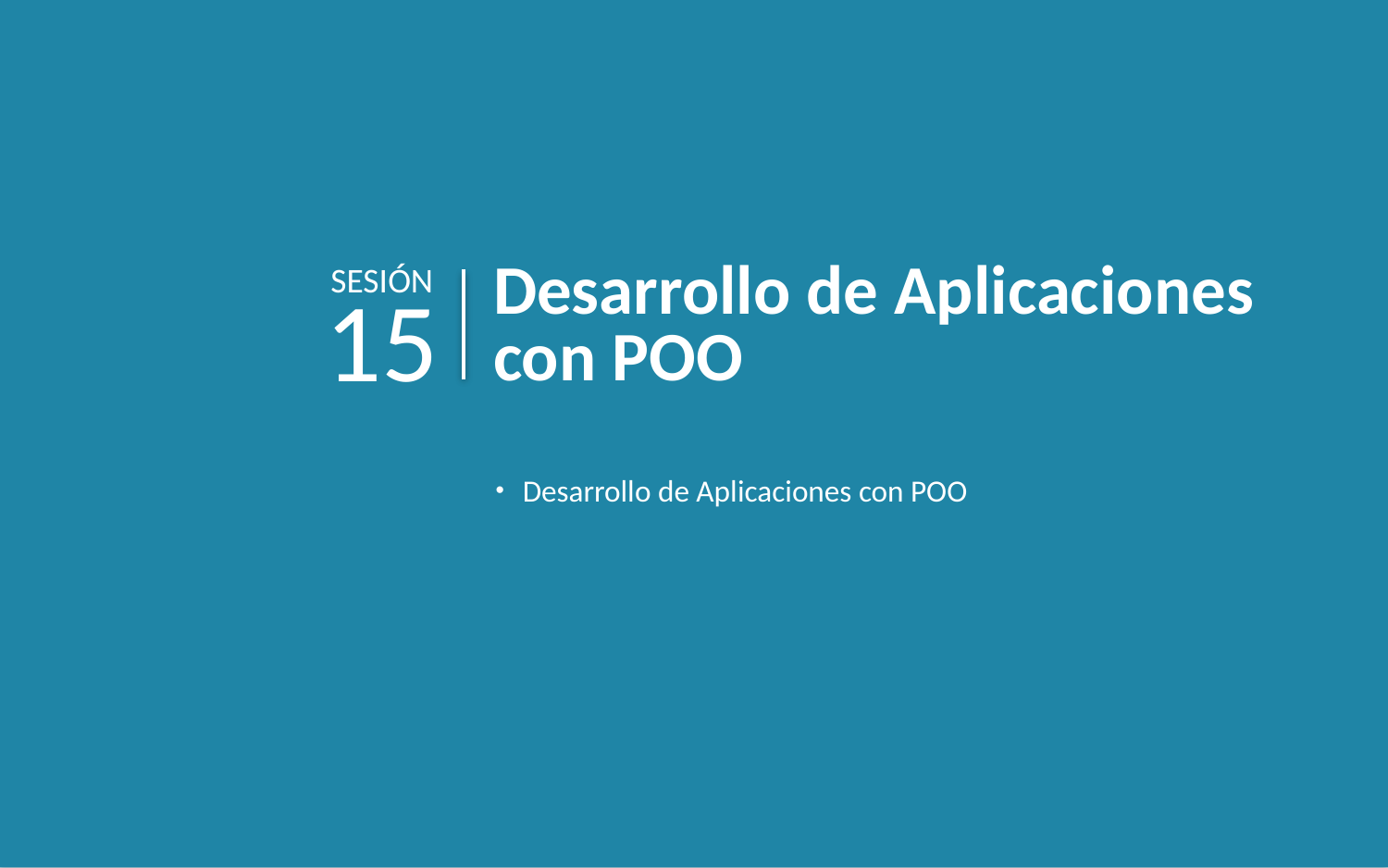

SESIÓN
Desarrollo de Aplicaciones con POO
15
Desarrollo de Aplicaciones con POO